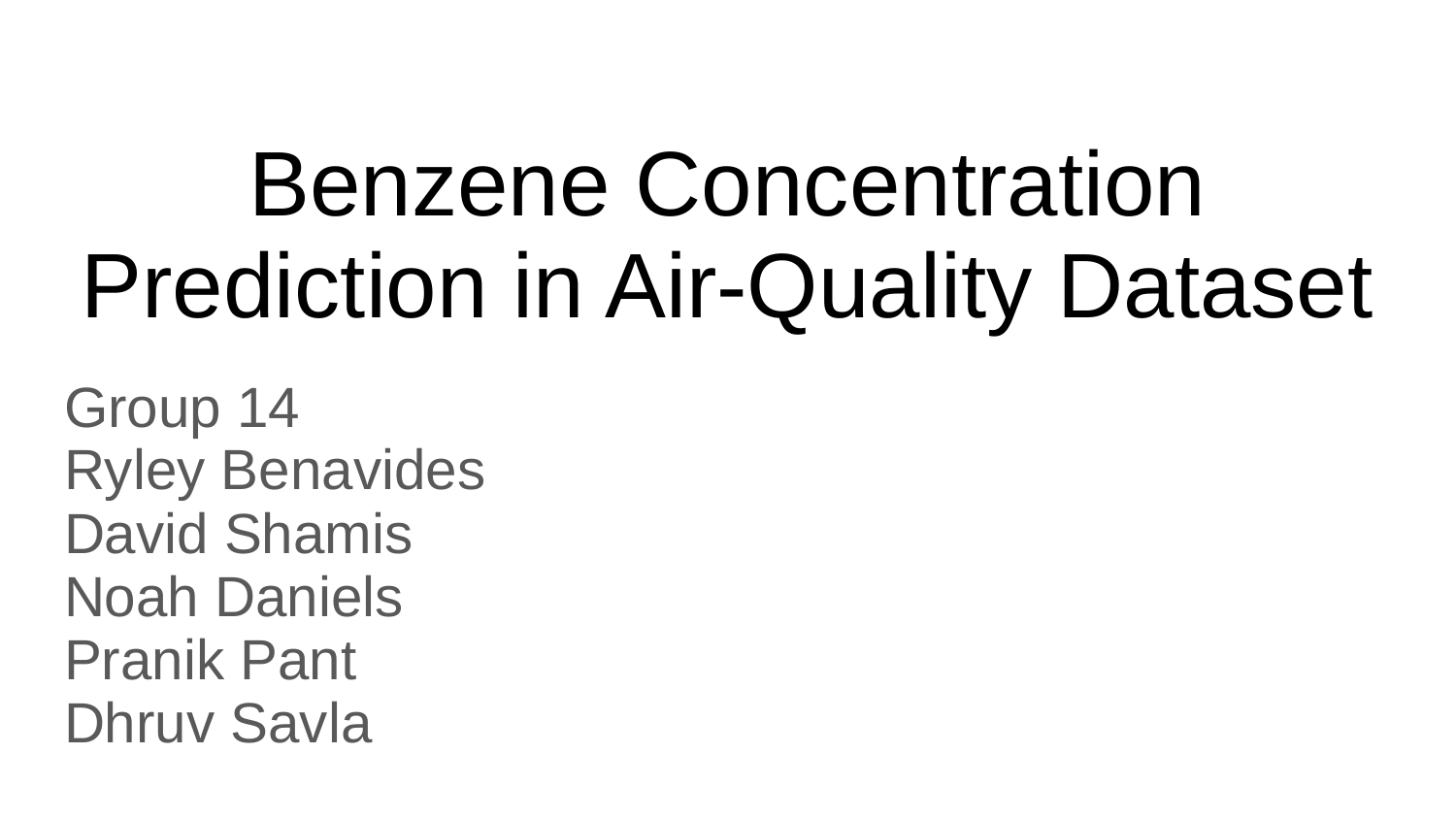

# Benzene Concentration Prediction in Air-Quality Dataset

Group 14
Ryley Benavides
David Shamis
Noah Daniels
Pranik Pant
Dhruv Savla